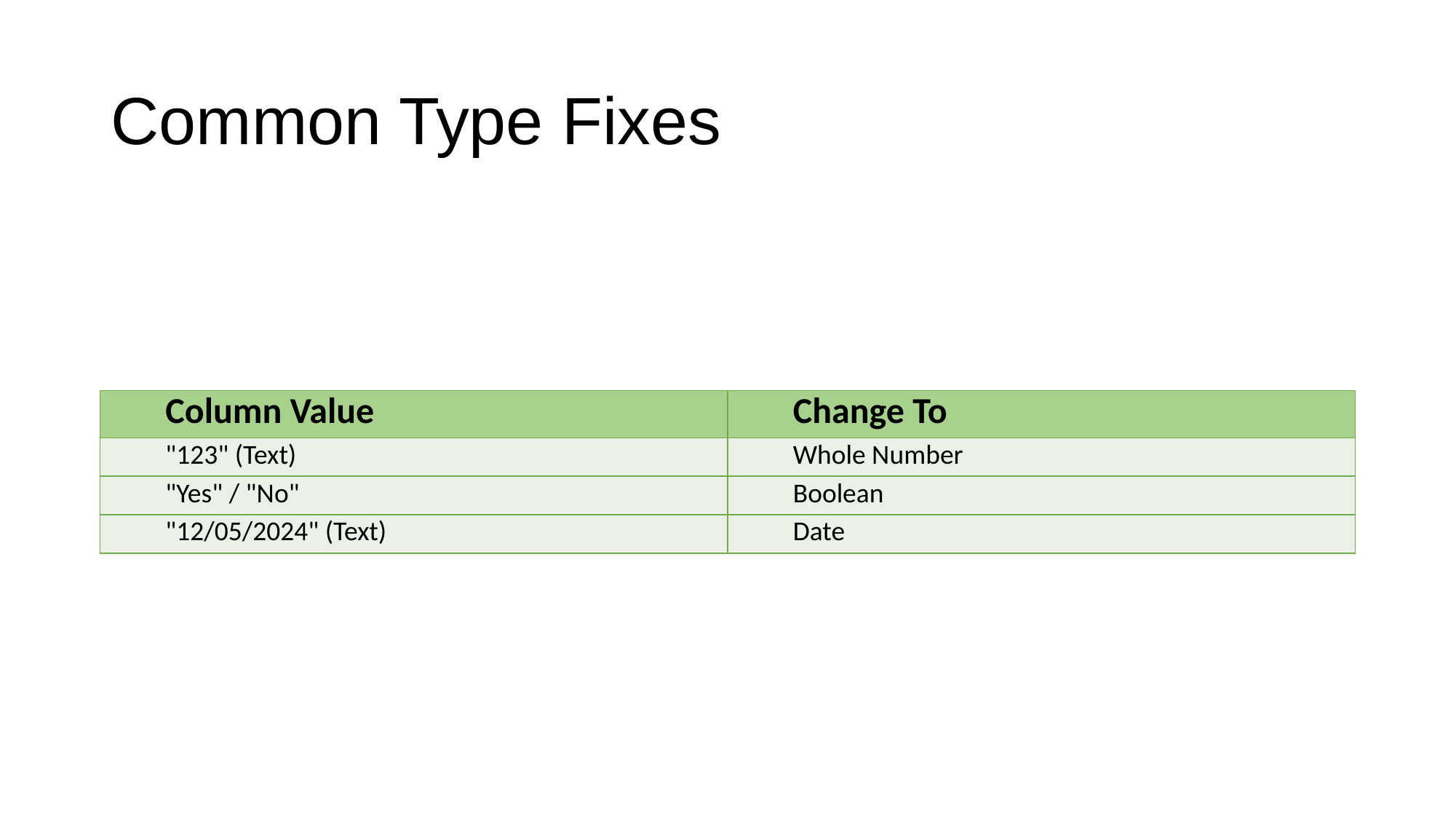

# Common Type Fixes
| Column Value | Change To |
| --- | --- |
| "123" (Text) | Whole Number |
| "Yes" / "No" | Boolean |
| "12/05/2024" (Text) | Date |